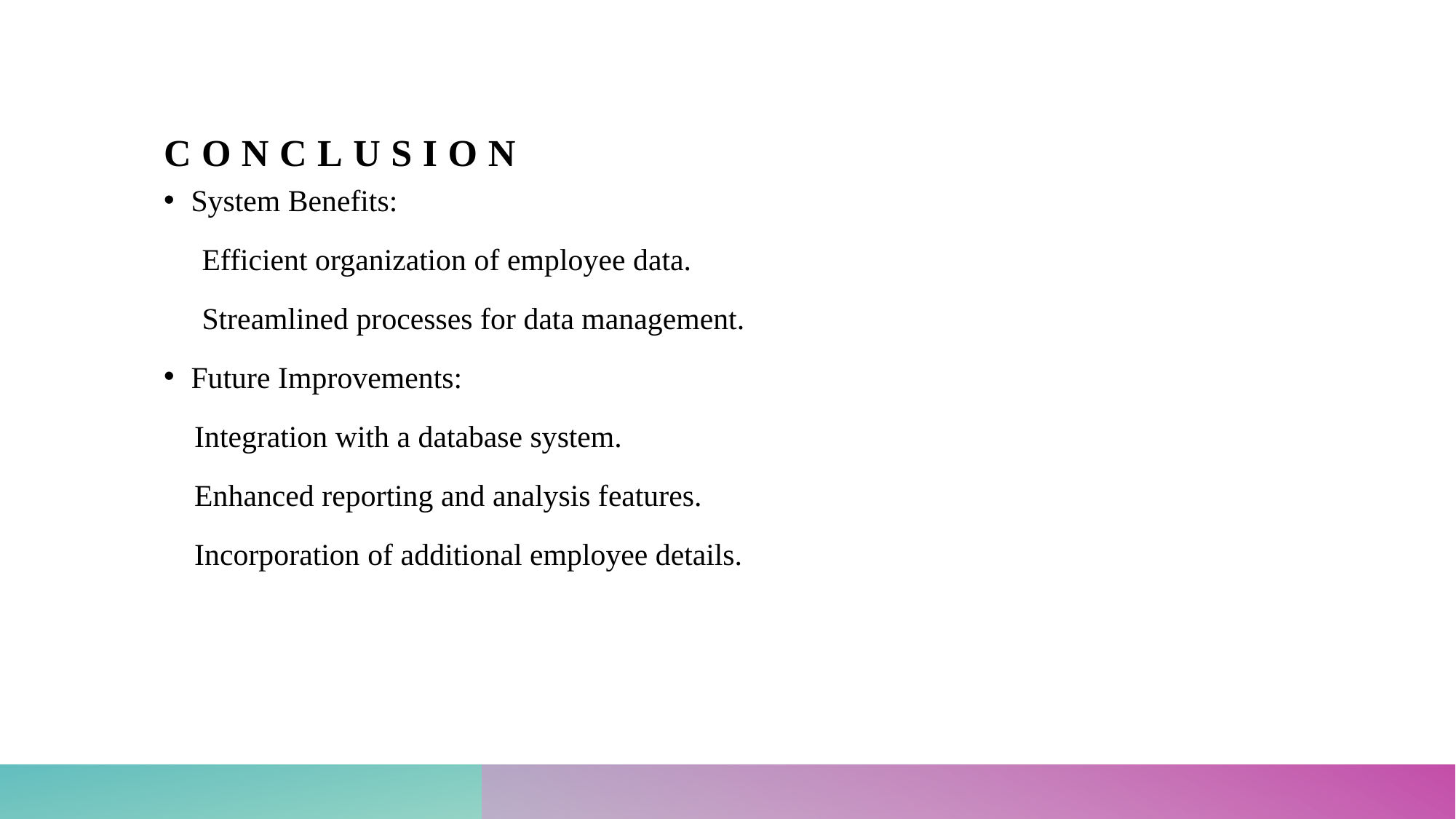

# Conclusion
System Benefits:
     Efficient organization of employee data.
     Streamlined processes for data management.
Future Improvements:
    Integration with a database system.
    Enhanced reporting and analysis features.
    Incorporation of additional employee details.